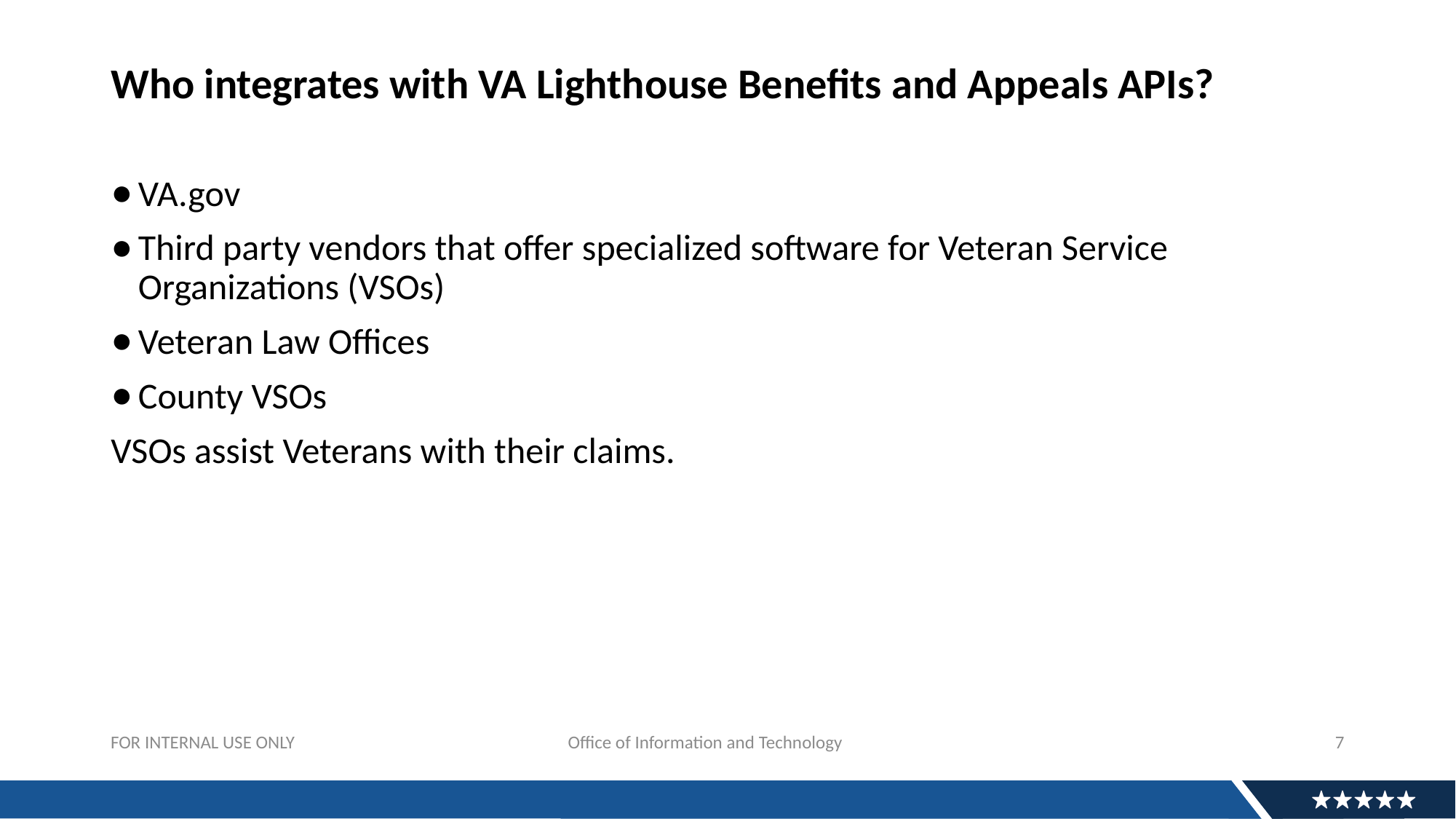

# Who integrates with VA Lighthouse Benefits and Appeals APIs?
VA.gov
Third party vendors that offer specialized software for Veteran Service Organizations (VSOs)
Veteran Law Offices
County VSOs
VSOs assist Veterans with their claims.
7
FOR INTERNAL USE ONLY			     Office of Information and Technology